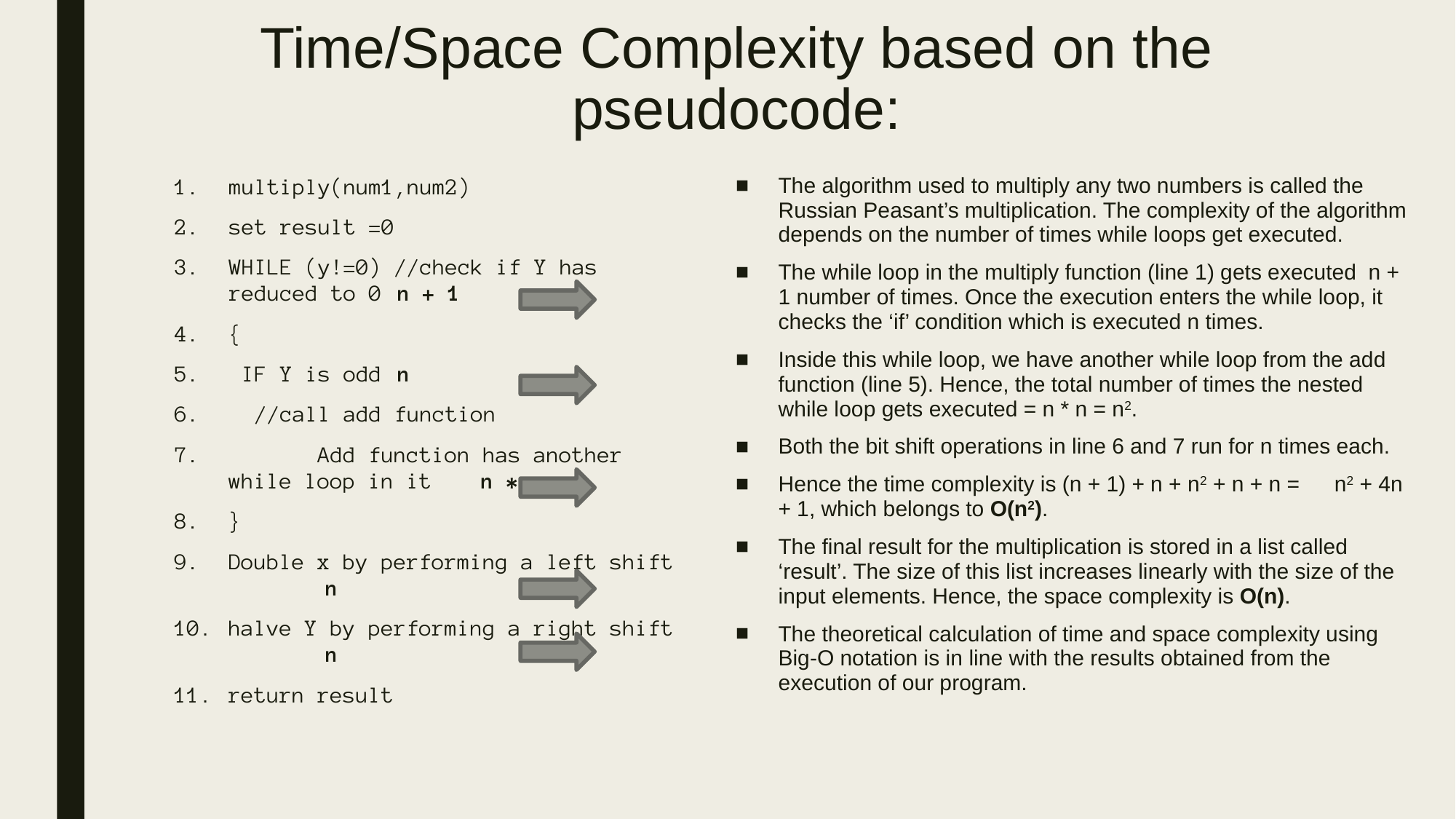

# Time/Space Complexity based on the pseudocode:
multiply(num1,num2)
set result =0
WHILE (y!=0) //check if Y has reduced to 0 						n + 1
{
 IF Y is odd			n
  //call add function
       Add function has another 	while loop in it		n * n
}
Double x by performing a left shift			 n
halve Y by performing a right shift			 n
return result

The algorithm used to multiply any two numbers is called the Russian Peasant’s multiplication. The complexity of the algorithm depends on the number of times while loops get executed.
The while loop in the multiply function (line 1) gets executed  n + 1 number of times. Once the execution enters the while loop, it checks the ‘if’ condition which is executed n times.
Inside this while loop, we have another while loop from the add function (line 5). Hence, the total number of times the nested while loop gets executed = n * n = n2.
Both the bit shift operations in line 6 and 7 run for n times each.
Hence the time complexity is (n + 1) + n + n2 + n + n =	 n2 + 4n + 1, which belongs to O(n2).
The final result for the multiplication is stored in a list called ‘result’. The size of this list increases linearly with the size of the input elements. Hence, the space complexity is O(n).
The theoretical calculation of time and space complexity using Big-O notation is in line with the results obtained from the execution of our program.